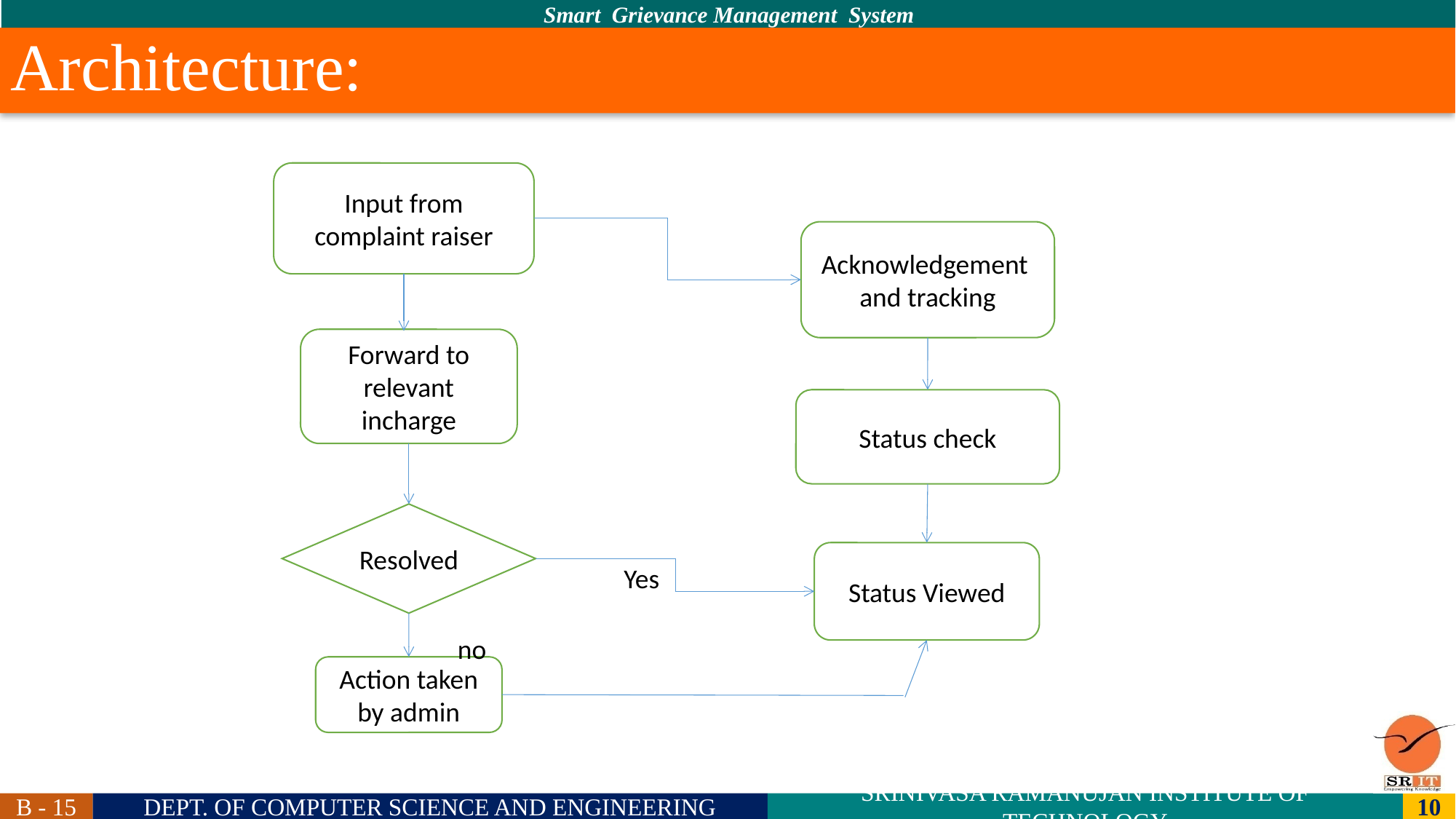

# Architecture:

Input from complaint raiser
Acknowledgement
and tracking
Forward to relevant incharge
Status check
Resolved
Status Viewed
Yes
no
Action taken by admin